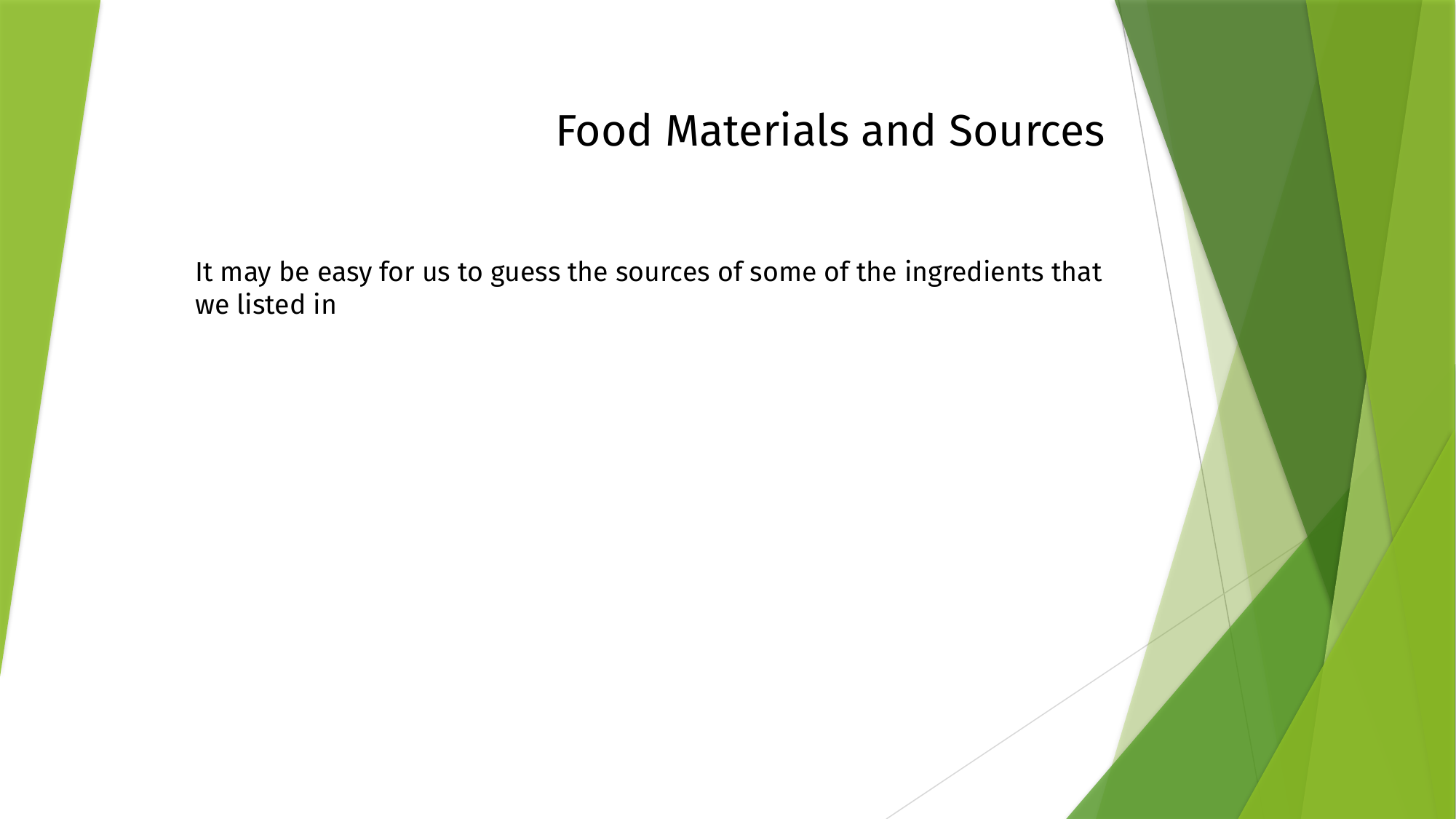

# Food Materials and Sources
It may be easy for us to guess the sources of some of the ingredients that we listed in